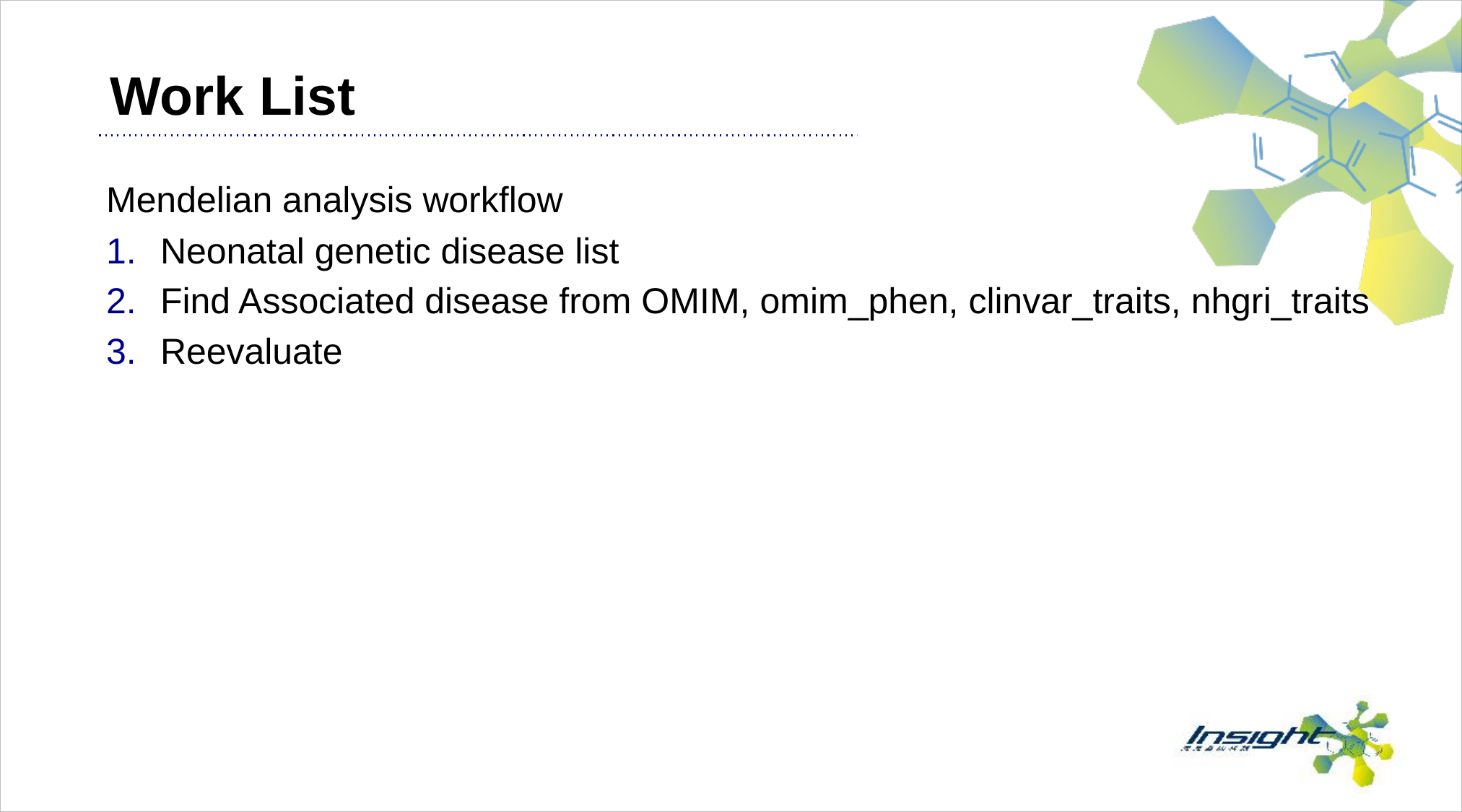

# Work List
Mendelian analysis workflow
Neonatal genetic disease list
Find Associated disease from OMIM, omim_phen, clinvar_traits, nhgri_traits
Reevaluate